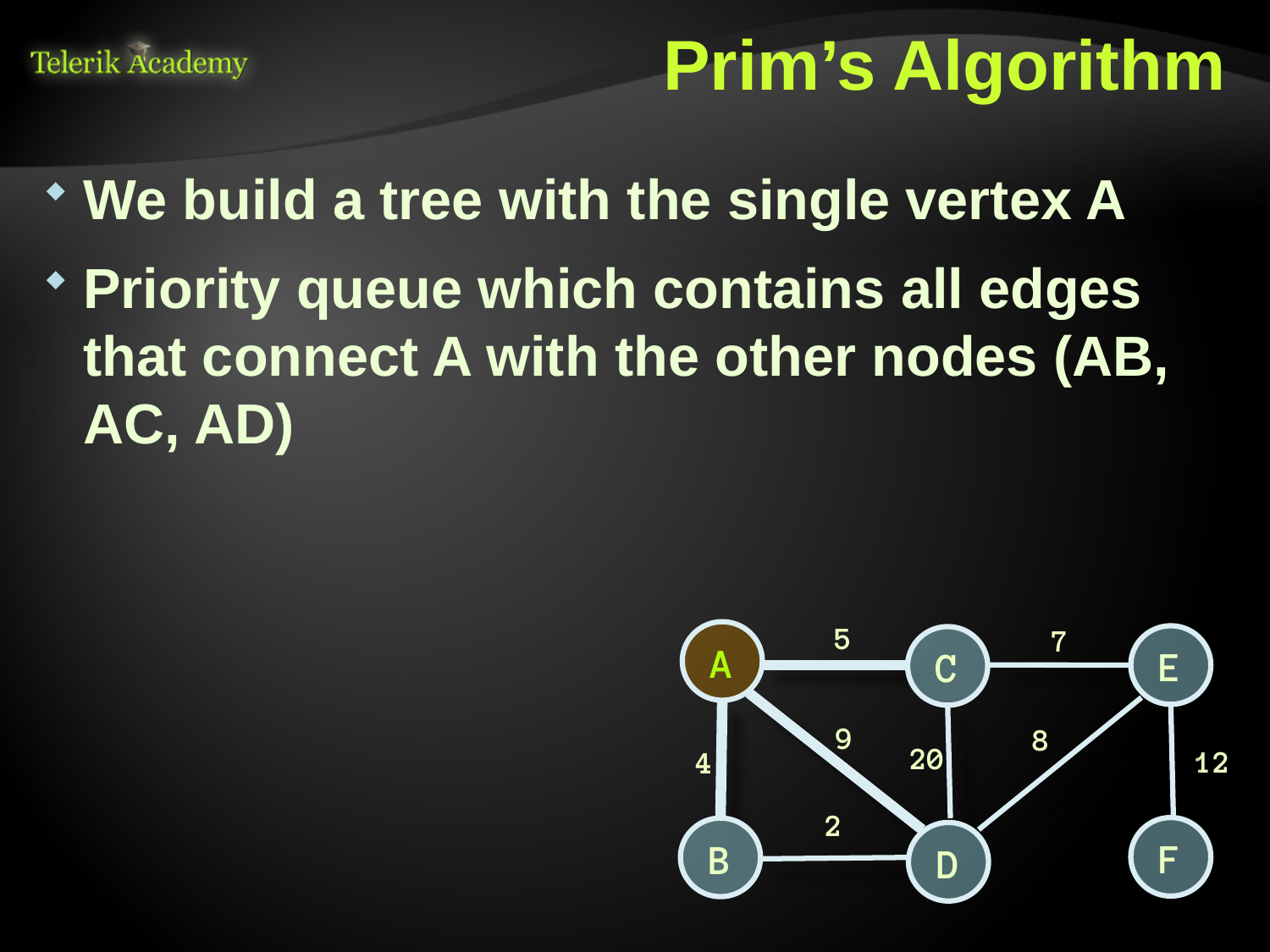

# Prim’s Algorithm
We build a tree with the single vertex A
Priority queue which contains all edges that connect A with the other nodes (AB, AC, AD)

5
7
A
E
C
9
8
20
12
4
2
F
B
D
65